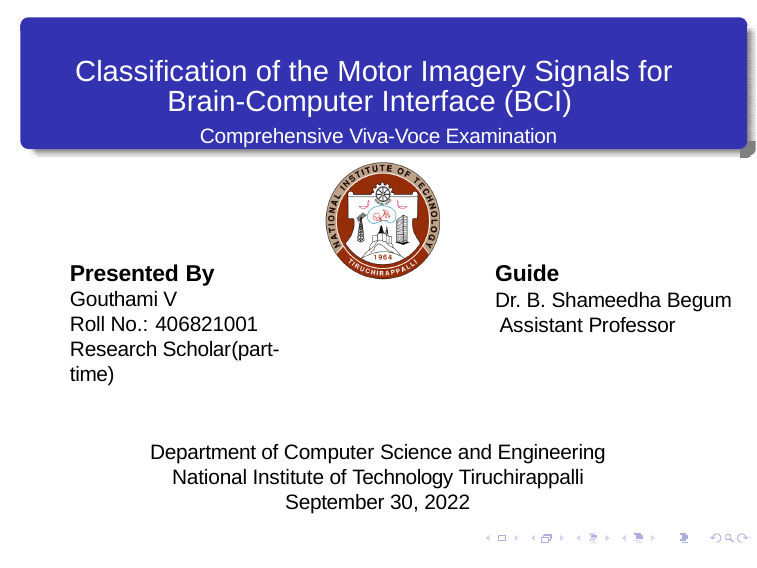

# Classification of the Motor Imagery Signals for Brain-Computer Interface (BCI) Comprehensive Viva-Voce Examination
Presented By
Gouthami V
Roll No.: 406821001
Research Scholar(part-time)
Guide
Dr. B. Shameedha Begum  Assistant Professor
Department of Computer Science and Engineering  National Institute of Technology Tiruchirappalli  September 30, 2022